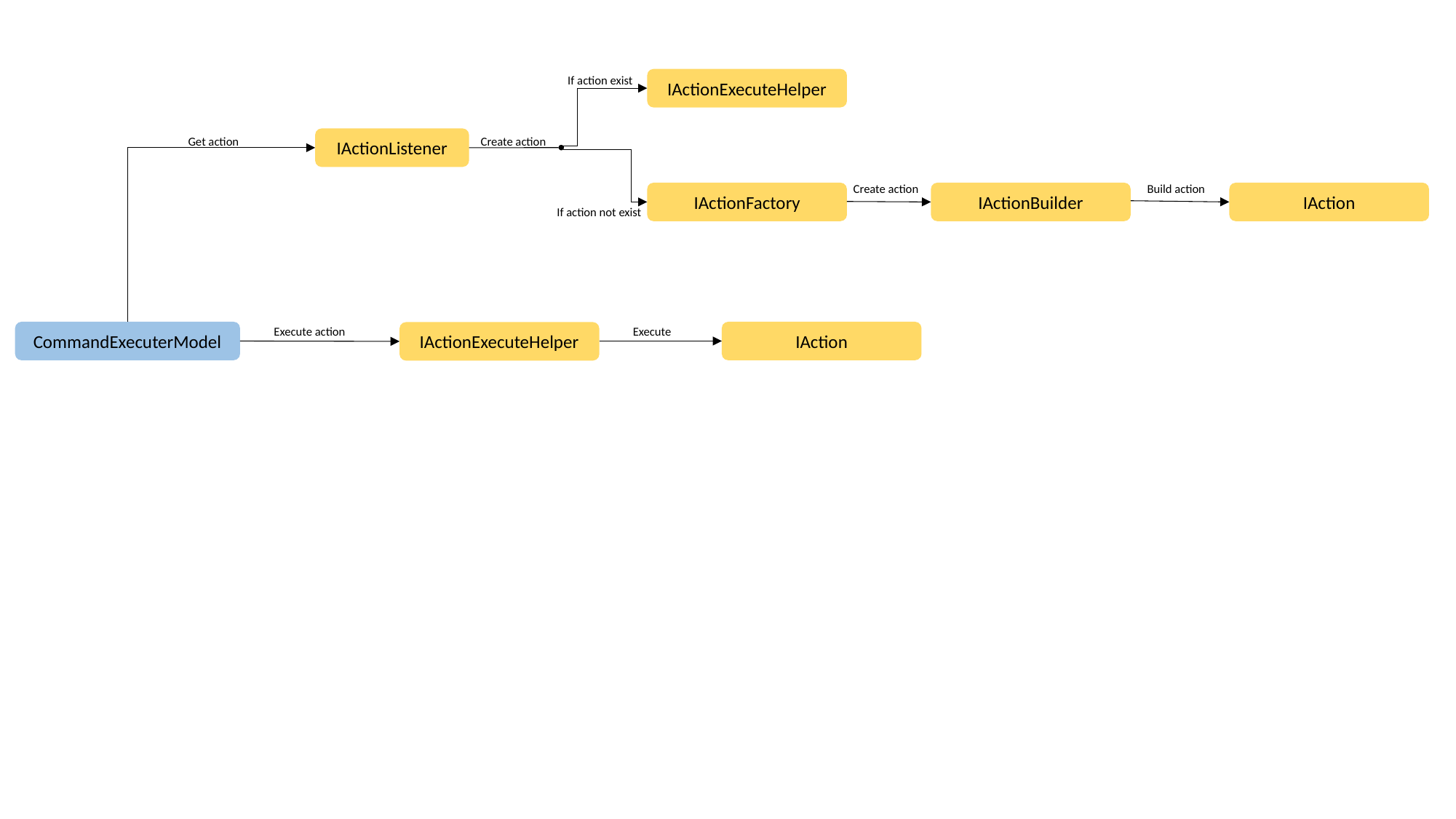

If action exist
IActionExecuteHelper
IActionListener
Create action

Create action
Build action
IActionFactory
IActionBuilder
IAction
If action not exist
Get action
Execute action
Execute
CommandExecuterModel
IAction
IActionExecuteHelper